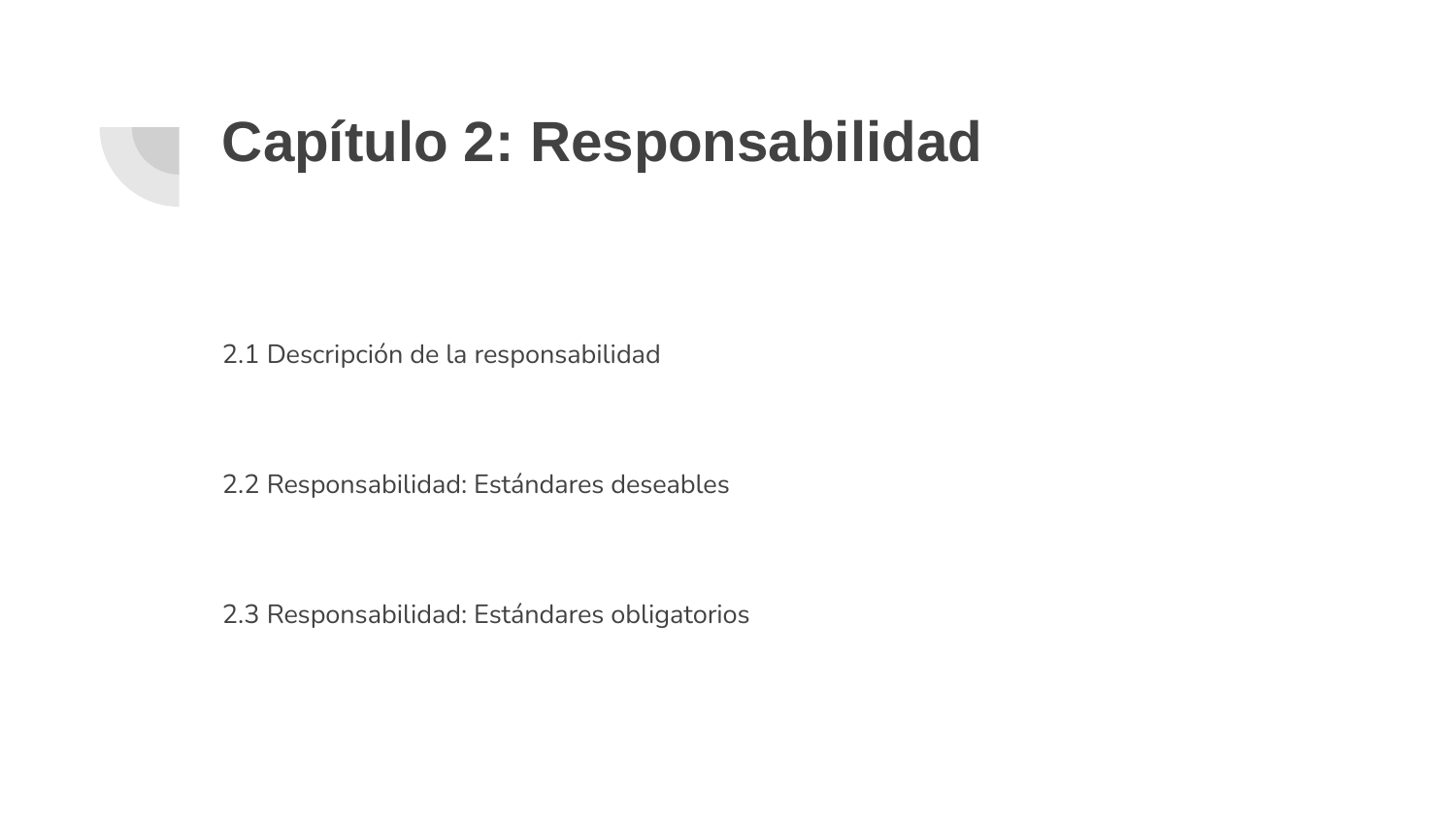

# Capítulo 2: Responsabilidad
2.1 Descripción de la responsabilidad

2.2 Responsabilidad: Estándares deseables

2.3 Responsabilidad: Estándares obligatorios